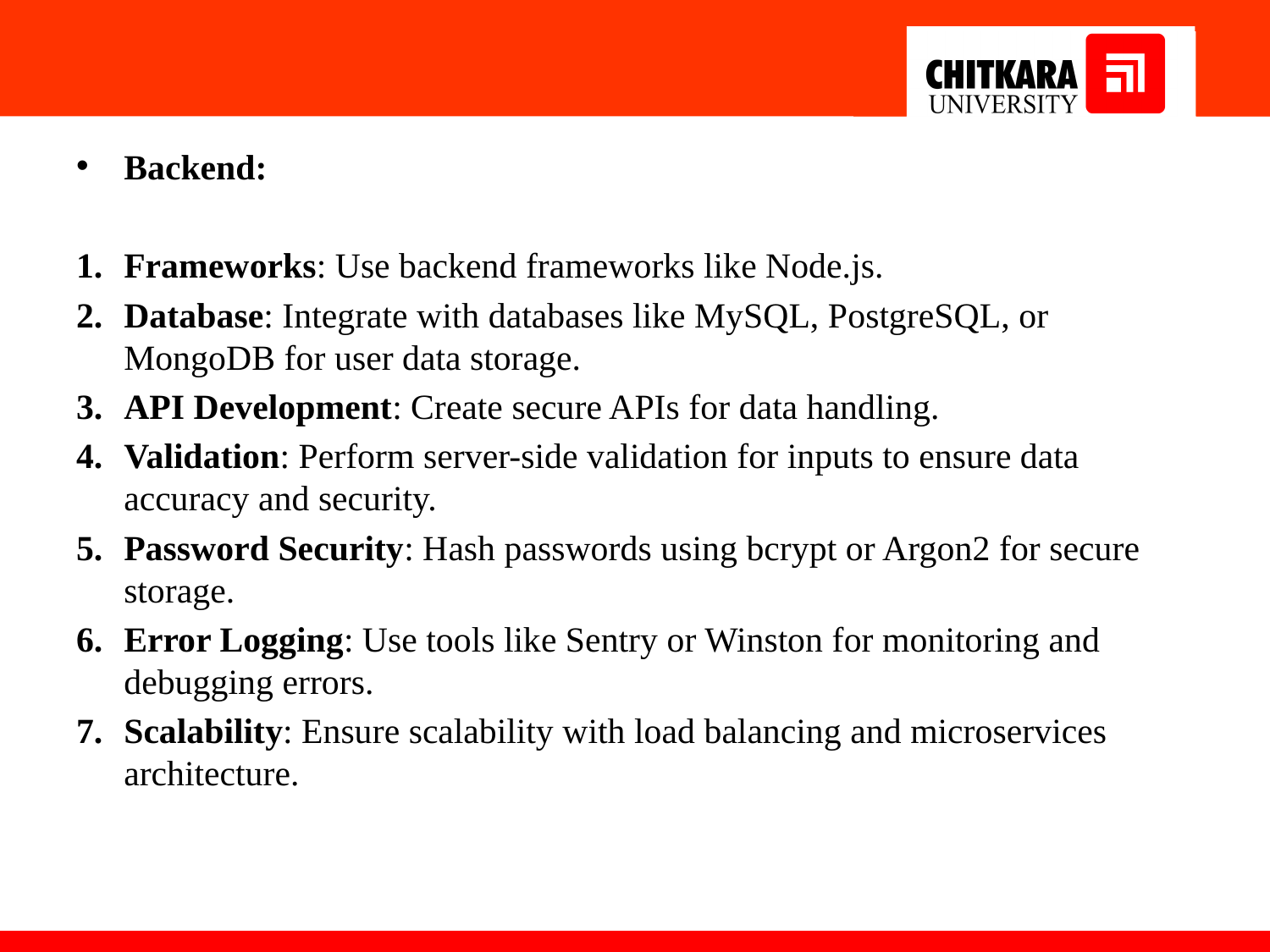

#
Backend:

Frameworks: Use backend frameworks like Node.js.
Database: Integrate with databases like MySQL, PostgreSQL, or MongoDB for user data storage.
API Development: Create secure APIs for data handling.
Validation: Perform server-side validation for inputs to ensure data accuracy and security.
Password Security: Hash passwords using bcrypt or Argon2 for secure storage.
Error Logging: Use tools like Sentry or Winston for monitoring and debugging errors.
Scalability: Ensure scalability with load balancing and microservices architecture.